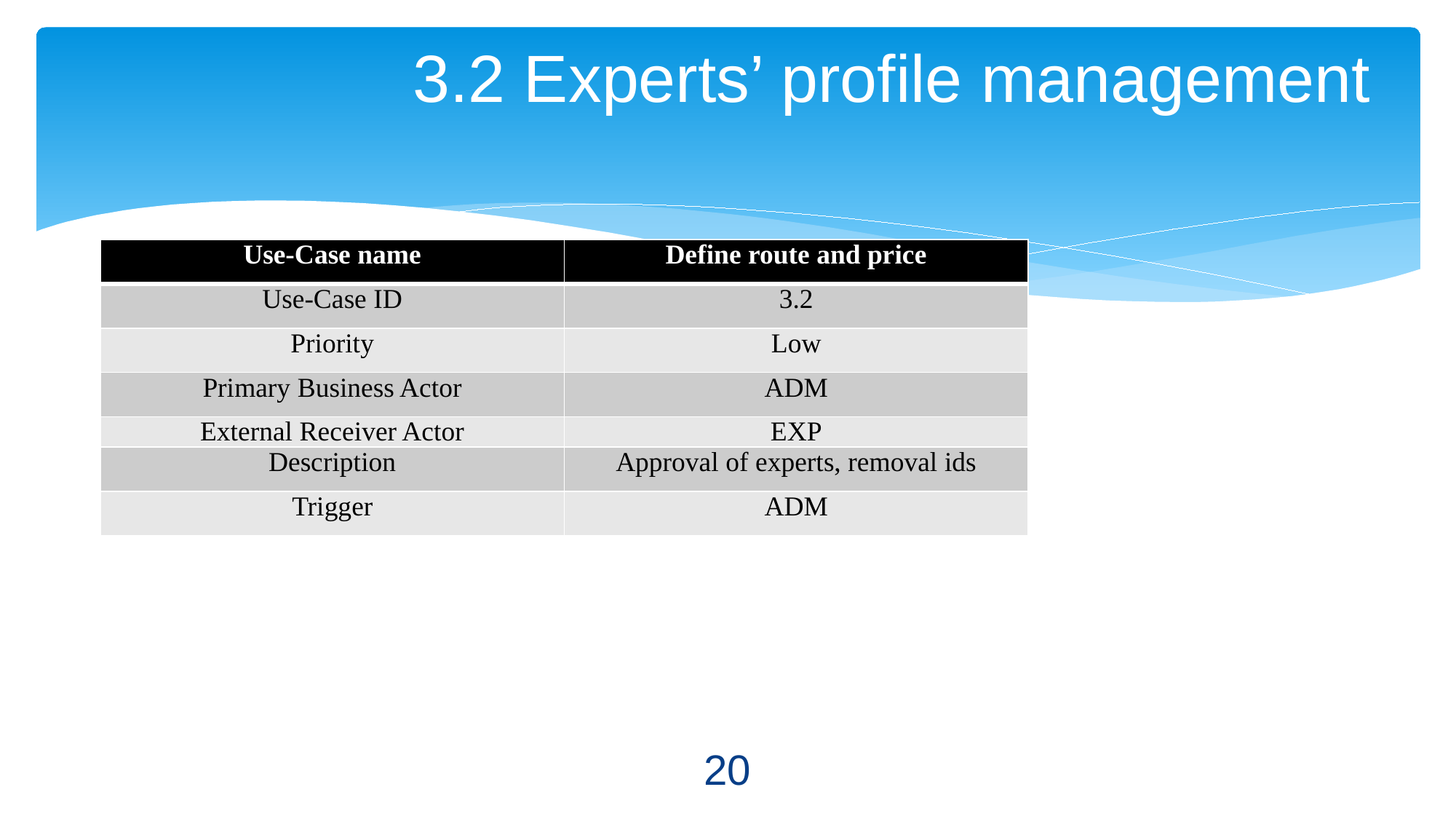

# 3.2 Experts’ profile management
| Use-Case name | Define route and price |
| --- | --- |
| Use-Case ID | 3.2 |
| Priority | Low |
| Primary Business Actor | ADM |
| External Receiver Actor | EXP |
| Description | Approval of experts, removal ids |
| Trigger | ADM |
20